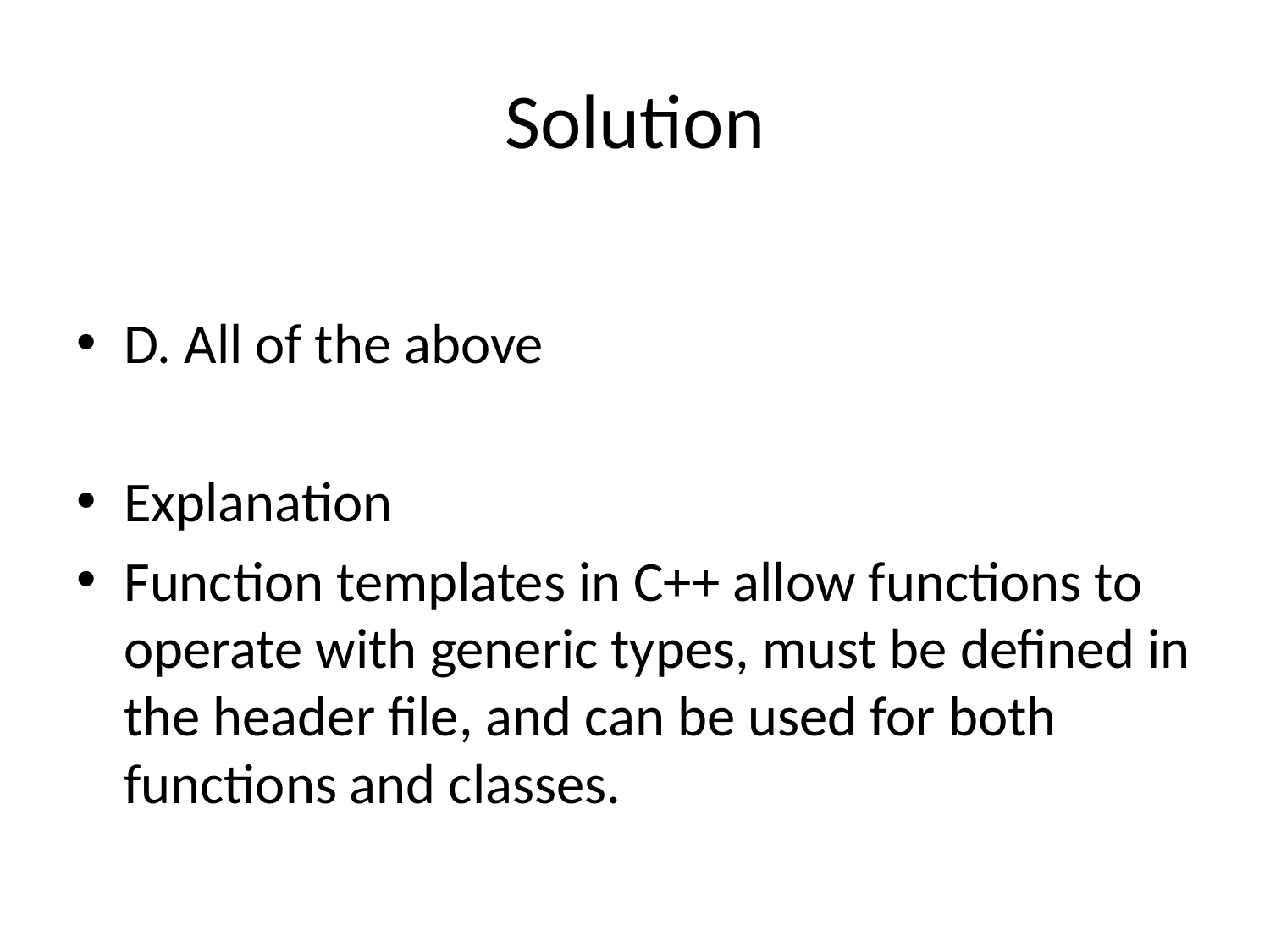

# Solution

D. All of the above

Explanation
Function templates in C++ allow functions to operate with generic types, must be defined in the header file, and can be used for both functions and classes.